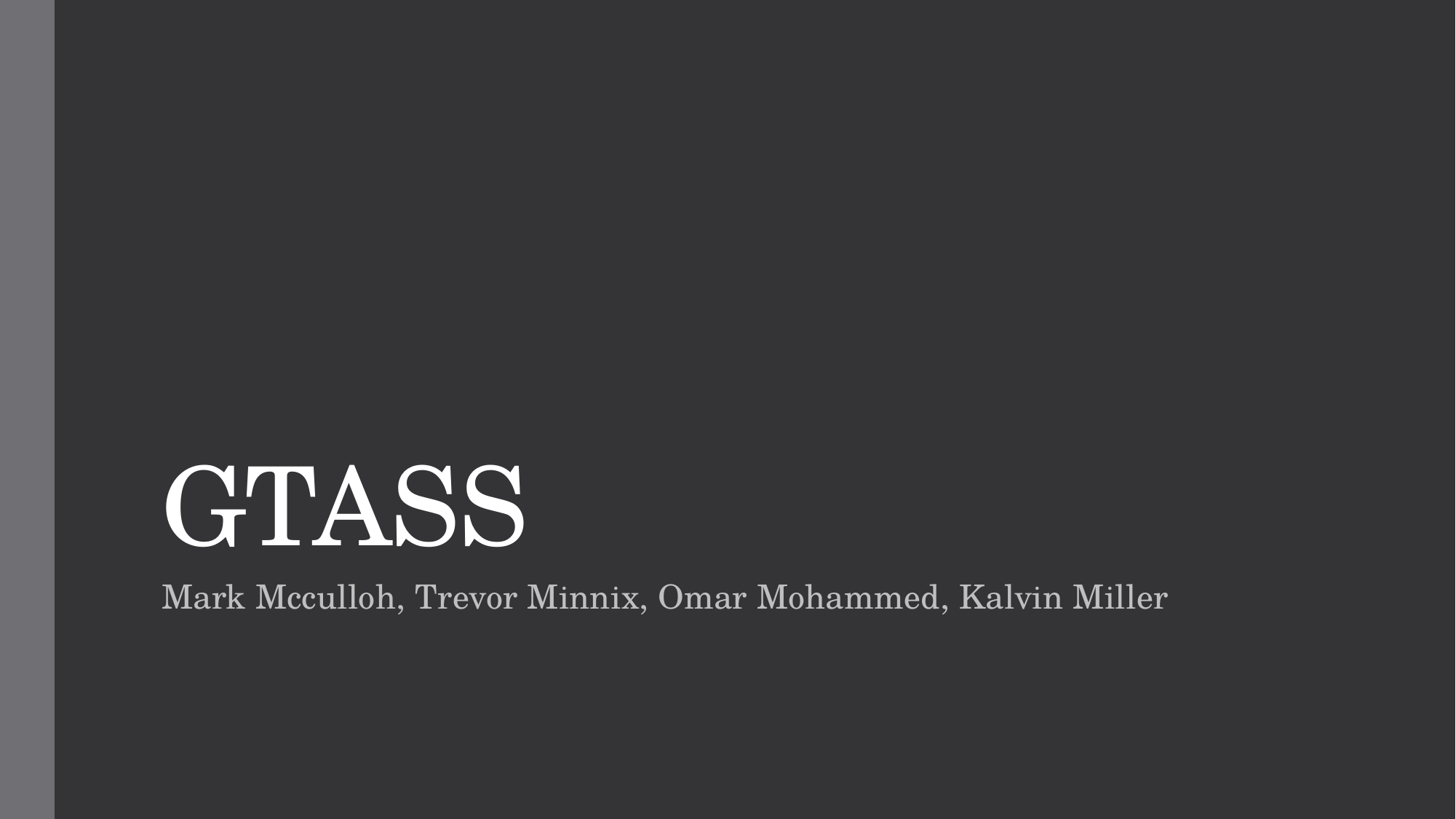

# GTASS
Mark Mcculloh, Trevor Minnix, Omar Mohammed, Kalvin Miller